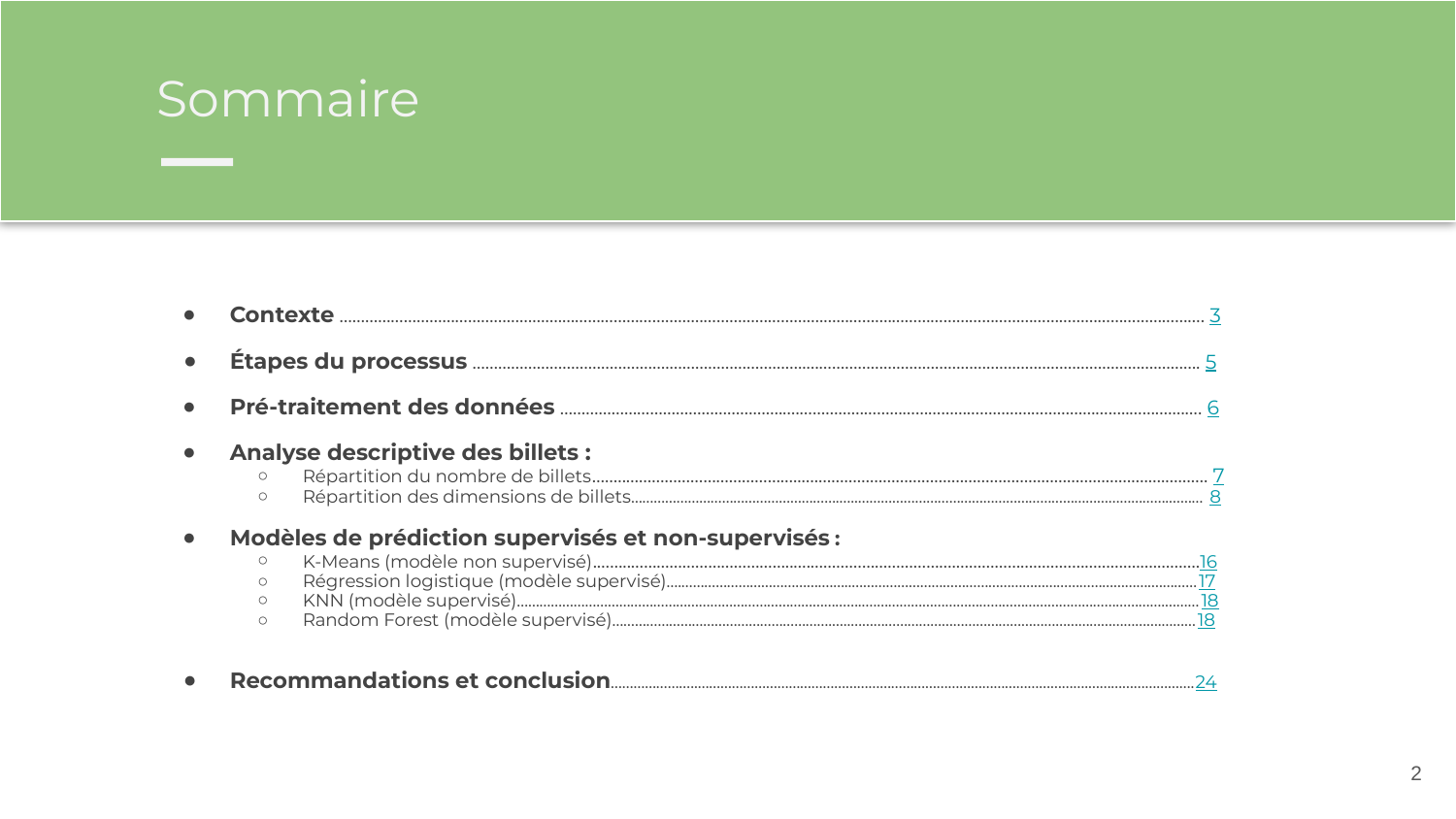

Sommaire

Contexte …………………………………………….…………………………………………………….…………….………………………………………………………………. 3

Étapes du processus ……………………………………….…………………………..……………………………………………………………………….………. 5

Pré-traitement des données ……………………………………………..……………………………………………………………………..…….………. 6

Analyse descriptive des billets :
Répartition du nombre de billets……..…………………………………..….…………………………….…………………………………….….………. 7
Répartition des dimensions de billets……………………………………………….…..……………………………………………………………………….……… 8

Modèles de prédiction supervisés et non-supervisés :
K-Means (modèle non supervisé).……..………………………………..….…………………………….…………………………………….….……….16
Régression logistique (modèle supervisé)….………………………………….…..……………………………………………………………………….………17
KNN (modèle supervisé)……………………………………………………………………………….….………………………………………………………………….………18
Random Forest (modèle supervisé)………………………………………………….…..……………………………………………………………………….………18

Recommandations et conclusion…………………..………………………………………………………………………………………….……………………….24

2